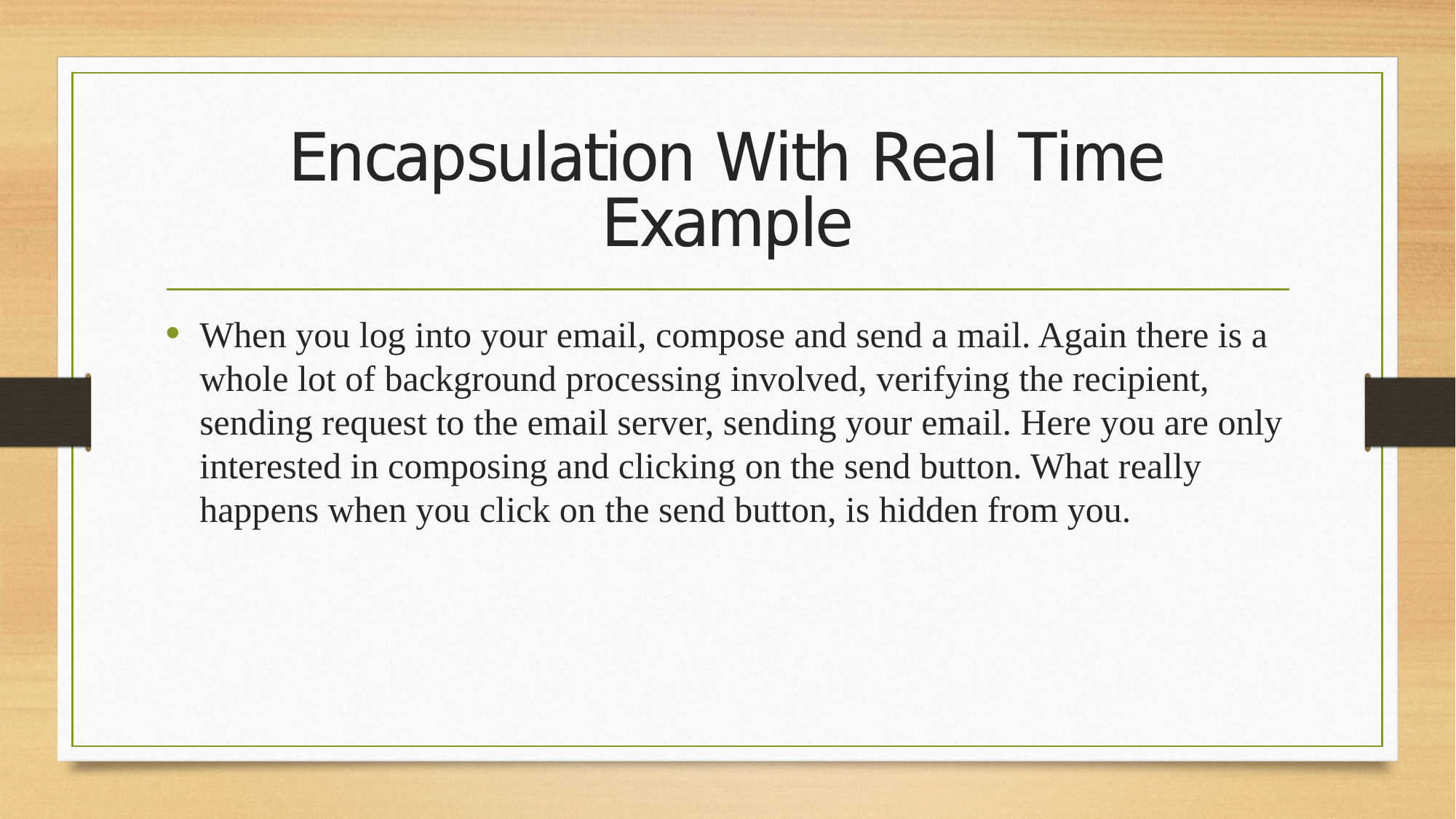

# Encapsulation With Real Time Example
When you log into your email, compose and send a mail. Again there is a whole lot of background processing involved, verifying the recipient, sending request to the email server, sending your email. Here you are only interested in composing and clicking on the send button. What really happens when you click on the send button, is hidden from you.